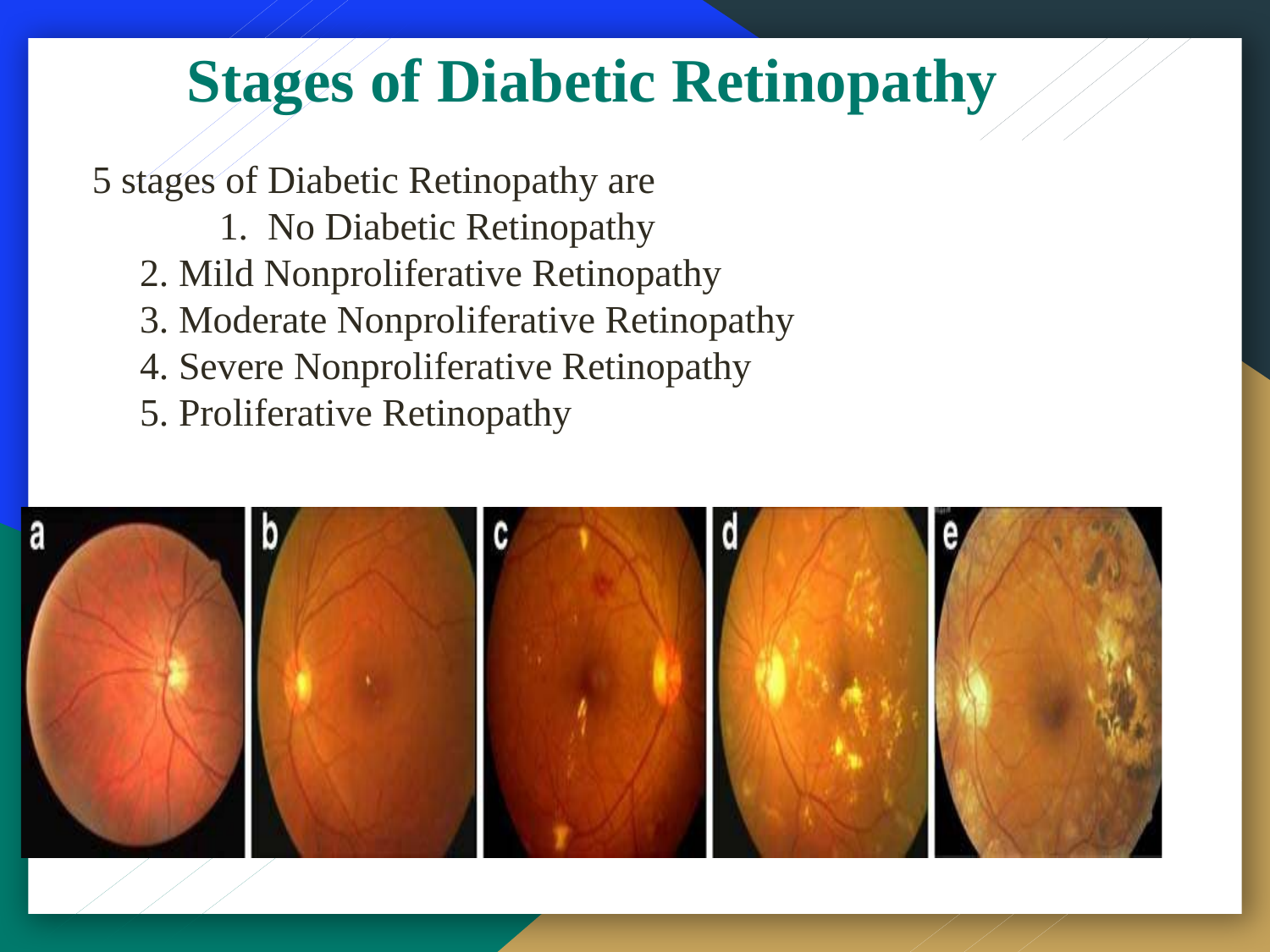

Stages of Diabetic Retinopathy
5 stages of Diabetic Retinopathy are
	1.  No Diabetic Retinopathy
2. Mild Nonproliferative Retinopathy
3. Moderate Nonproliferative Retinopathy
4. Severe Nonproliferative Retinopathy
5. Proliferative Retinopathy

5